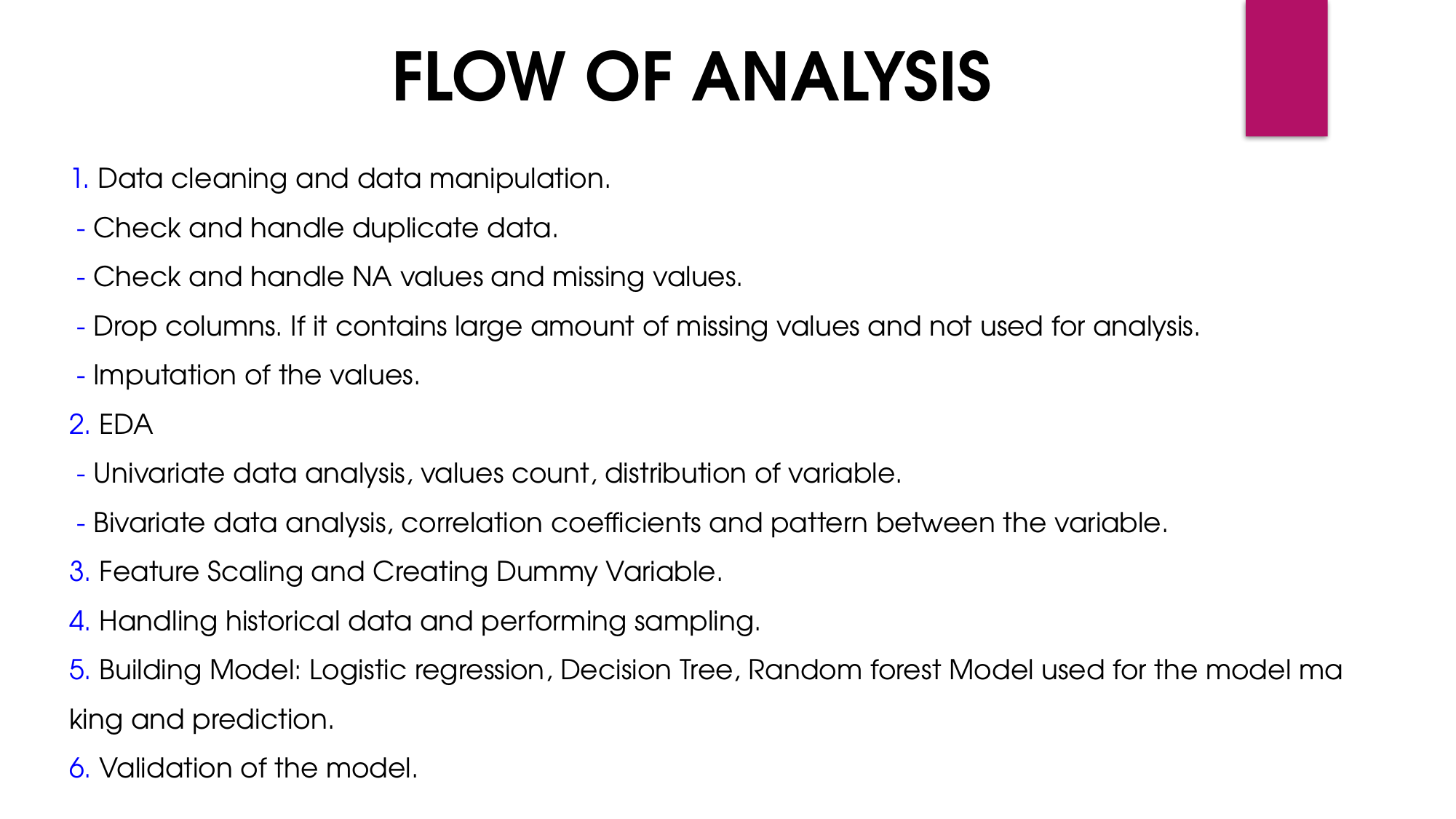

FLOW OF ANALYSIS

1. Data cleaning and data manipulation.
 - Check and handle duplicate data.
 - Check and handle NA values and missing values.
 - Drop columns. If it contains large amount of missing values and not used for analysis.
 - Imputation of the values.
2. EDA
 - Univariate data analysis, values count, distribution of variable.
 - Bivariate data analysis, correlation coefficients and pattern between the variable.
3. Feature Scaling and Creating Dummy Variable.
4. Handling historical data and performing sampling.
5. Building Model: Logistic regression, Decision Tree, Random forest Model used for the model making and prediction.
6. Validation of the model.